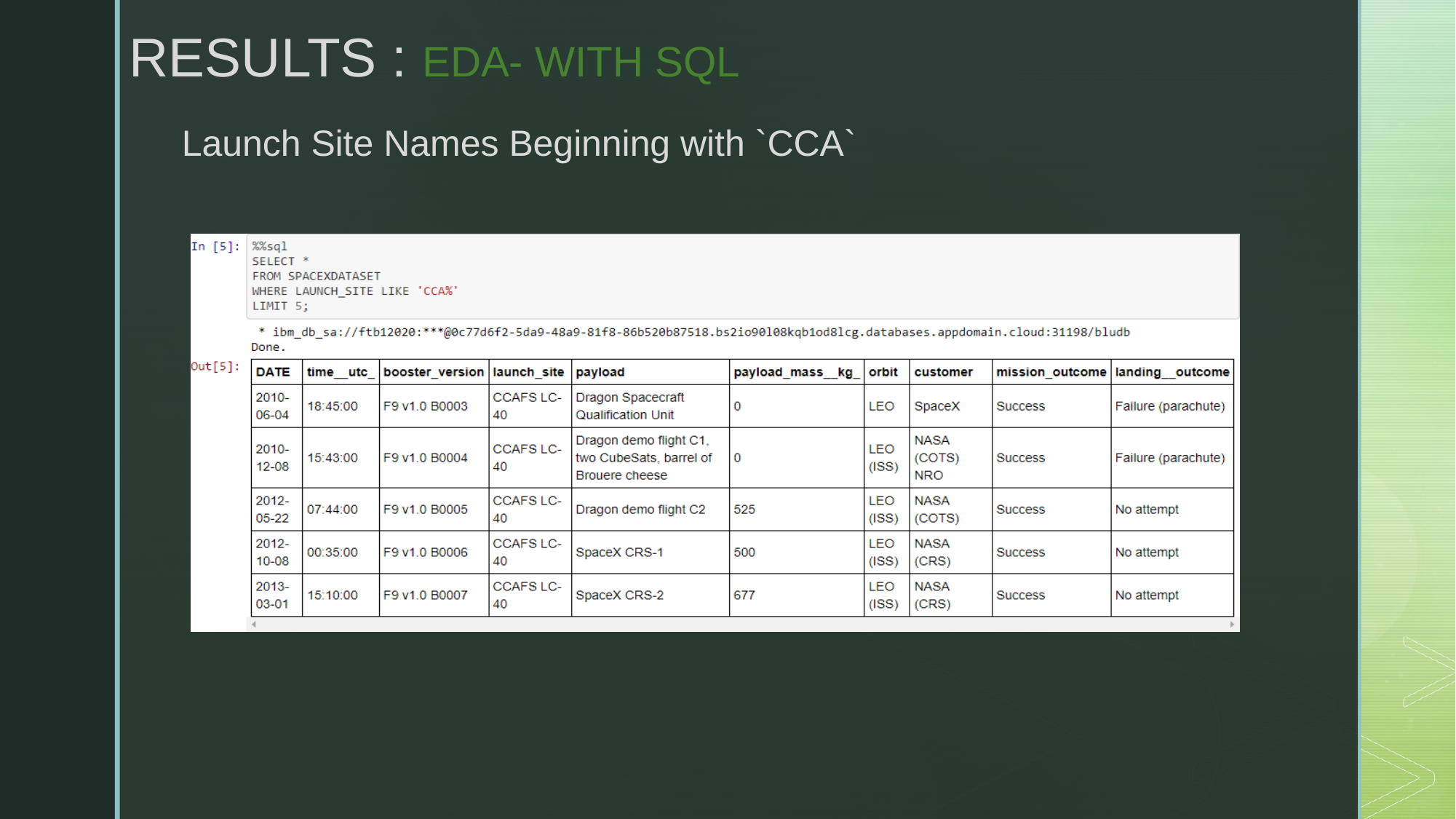

RESULTS : EDA- WITH SQL
Launch Site Names Beginning with `CCA`